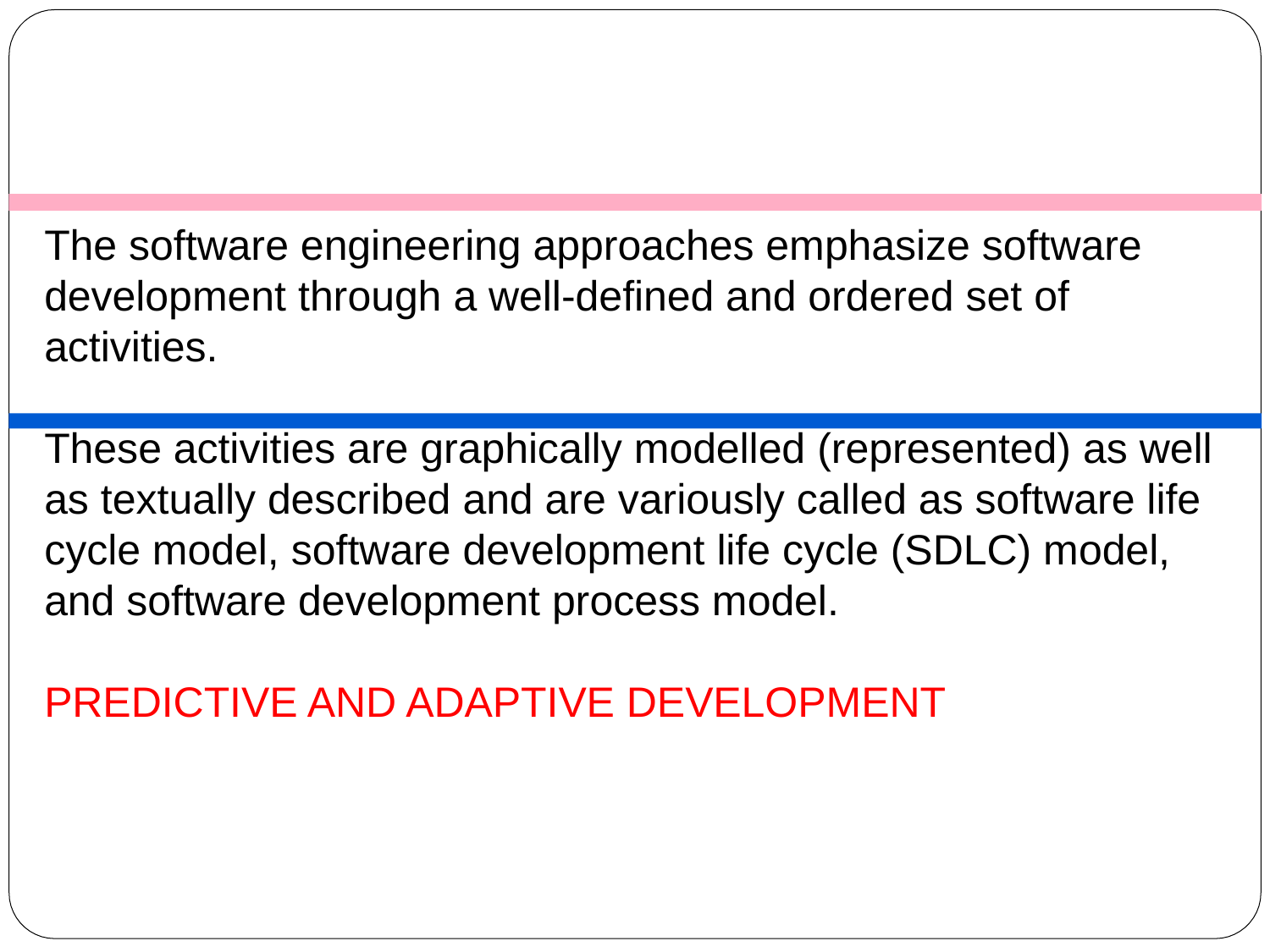

#
The software engineering approaches emphasize software development through a well-defined and ordered set of activities.

These activities are graphically modelled (represented) as well as textually described and are variously called as software life cycle model, software development life cycle (SDLC) model, and software development process model.

PREDICTIVE AND ADAPTIVE DEVELOPMENT DICTIVE AND ADAPTIVE